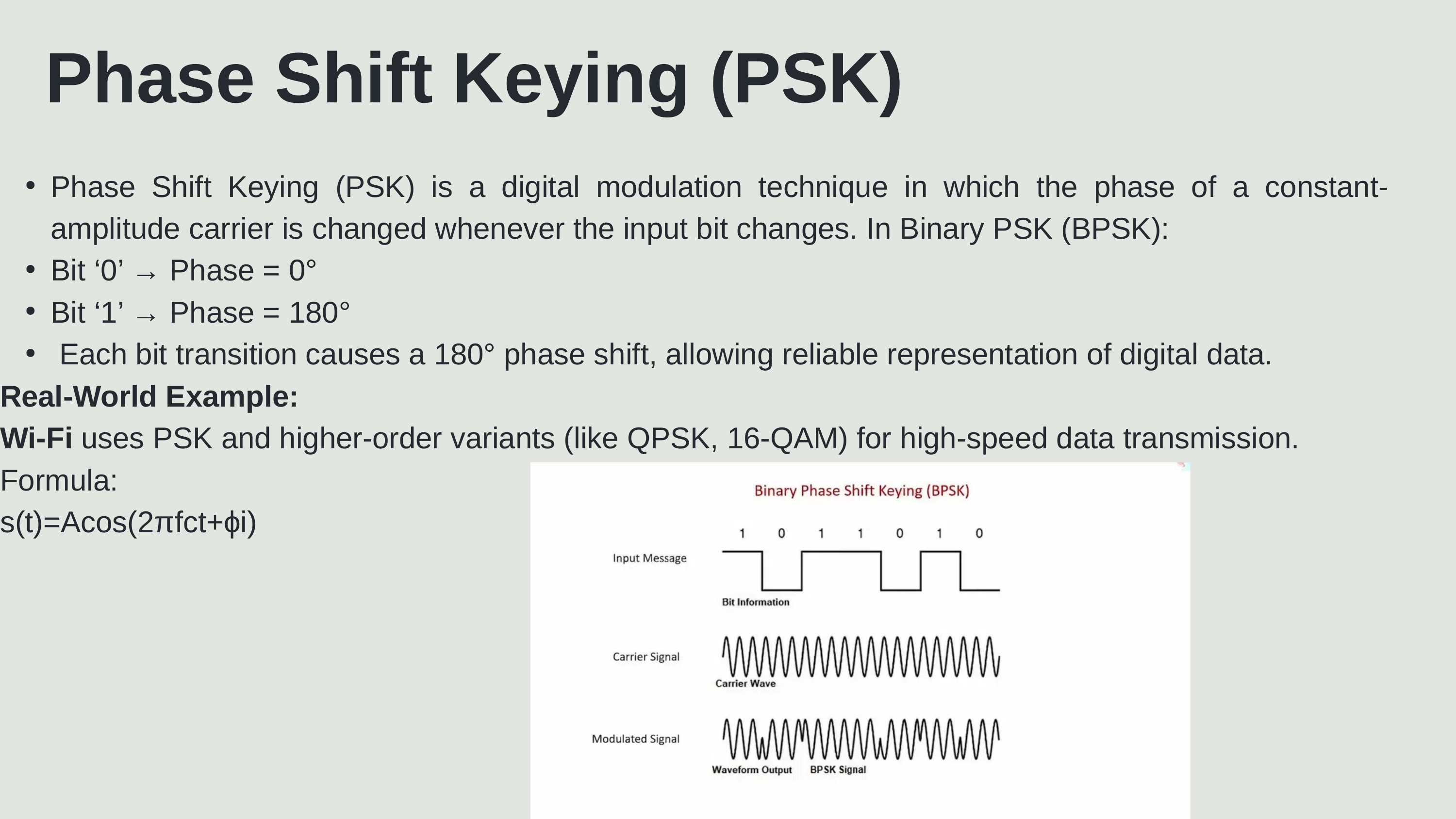

Phase Shift Keying (PSK)

Phase Shift Keying (PSK) is a digital modulation technique in which the phase of a constant-amplitude carrier is changed whenever the input bit changes. In Binary PSK (BPSK):
Bit ‘0’ → Phase = 0°
Bit ‘1’ → Phase = 180°
 Each bit transition causes a 180° phase shift, allowing reliable representation of digital data.
Real-World Example:
Wi-Fi uses PSK and higher-order variants (like QPSK, 16-QAM) for high-speed data transmission.
Formula:
s(t)=Acos⁡(2πfct+ϕi)